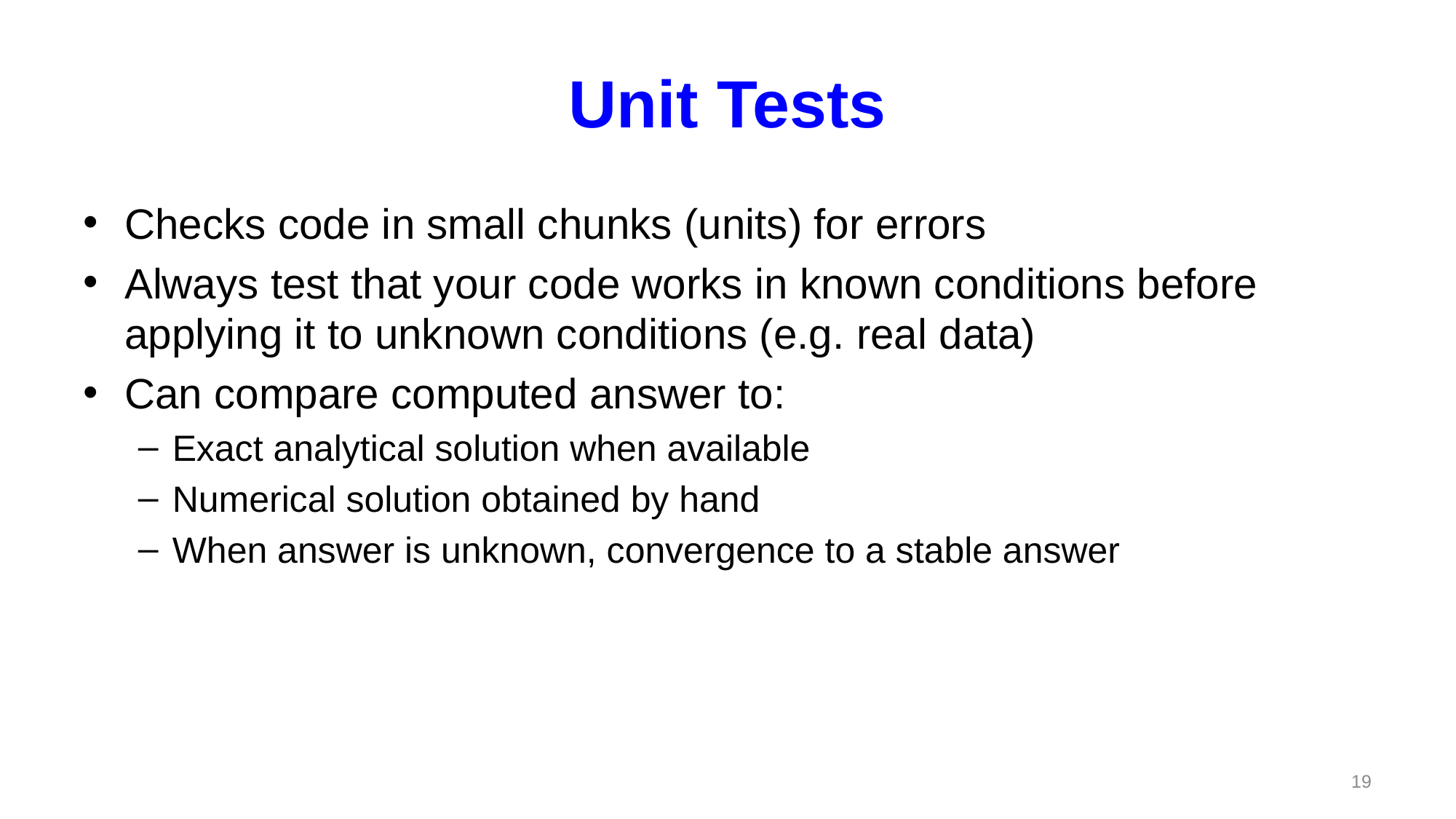

# Unit Tests
Checks code in small chunks (units) for errors
Always test that your code works in known conditions before applying it to unknown conditions (e.g. real data)
Can compare computed answer to:
Exact analytical solution when available
Numerical solution obtained by hand
When answer is unknown, convergence to a stable answer
19